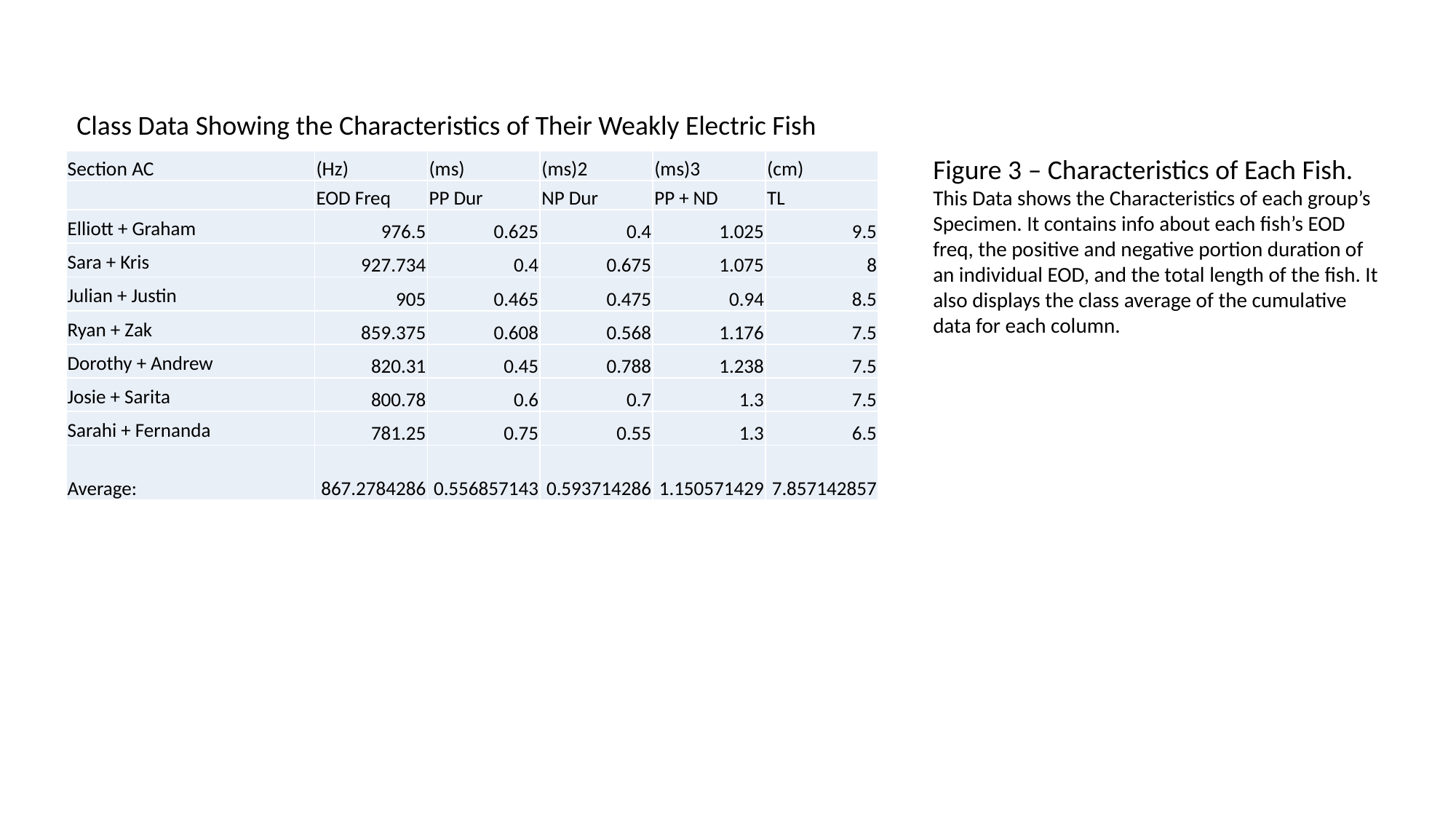

Class Data Showing the Characteristics of Their Weakly Electric Fish
Figure 3 – Characteristics of Each Fish.
This Data shows the Characteristics of each group’s
Specimen. It contains info about each fish’s EOD freq, the positive and negative portion duration of an individual EOD, and the total length of the fish. It also displays the class average of the cumulative data for each column.
| Section AC | (Hz) | (ms) | (ms)2 | (ms)3 | (cm) |
| --- | --- | --- | --- | --- | --- |
|  | EOD Freq | PP Dur | NP Dur | PP + ND | TL |
| Elliott + Graham | 976.5 | 0.625 | 0.4 | 1.025 | 9.5 |
| Sara + Kris | 927.734 | 0.4 | 0.675 | 1.075 | 8 |
| Julian + Justin | 905 | 0.465 | 0.475 | 0.94 | 8.5 |
| Ryan + Zak | 859.375 | 0.608 | 0.568 | 1.176 | 7.5 |
| Dorothy + Andrew | 820.31 | 0.45 | 0.788 | 1.238 | 7.5 |
| Josie + Sarita | 800.78 | 0.6 | 0.7 | 1.3 | 7.5 |
| Sarahi + Fernanda | 781.25 | 0.75 | 0.55 | 1.3 | 6.5 |
| Average: | 867.2784286 | 0.556857143 | 0.593714286 | 1.150571429 | 7.857142857 |